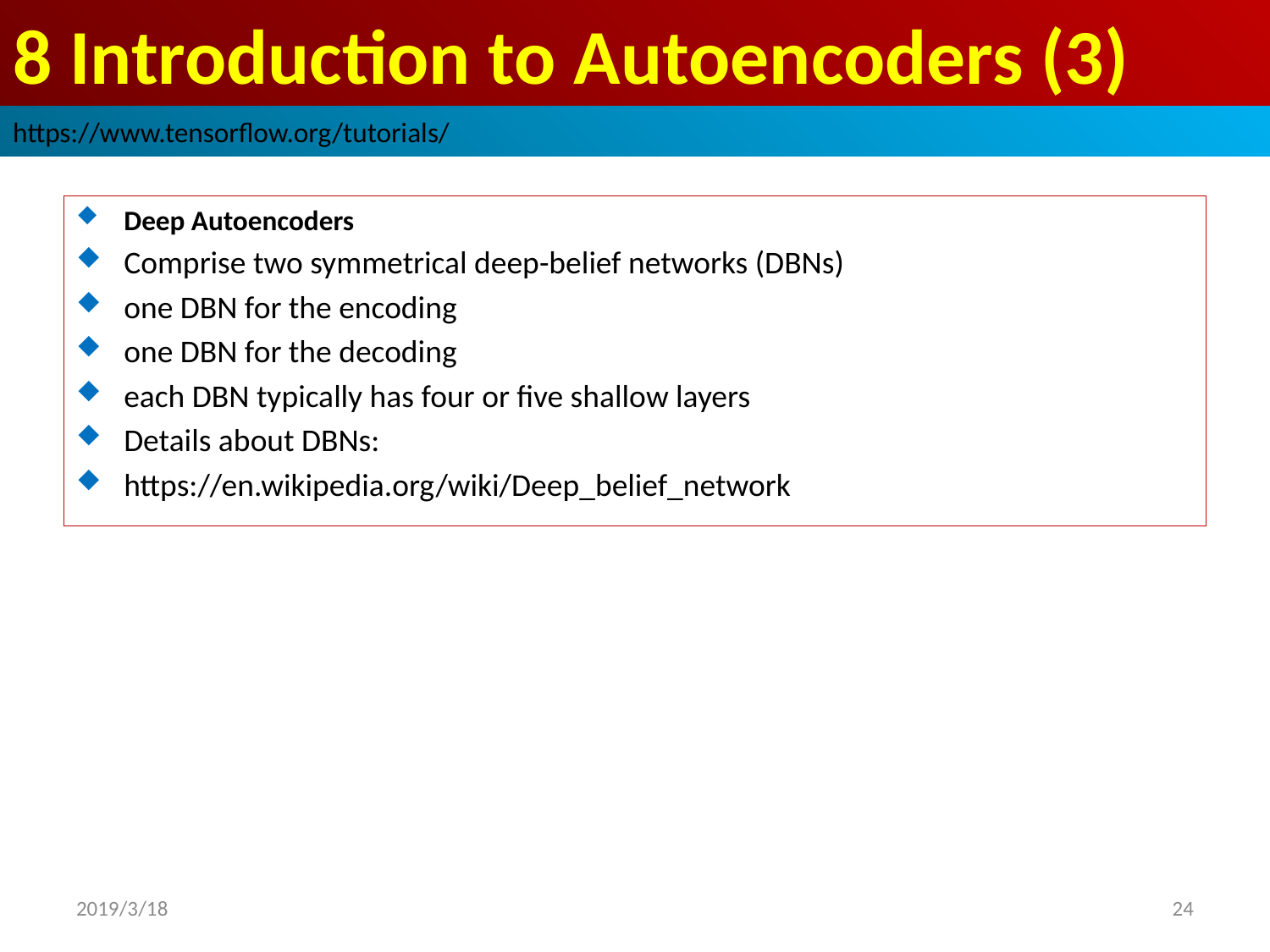

# 8 Introduction to Autoencoders (3)
https://www.tensorflow.org/tutorials/
Deep Autoencoders
Comprise two symmetrical deep-belief networks (DBNs)
one DBN for the encoding
one DBN for the decoding
each DBN typically has four or five shallow layers
Details about DBNs:
https://en.wikipedia.org/wiki/Deep_belief_network

2019/3/18
24